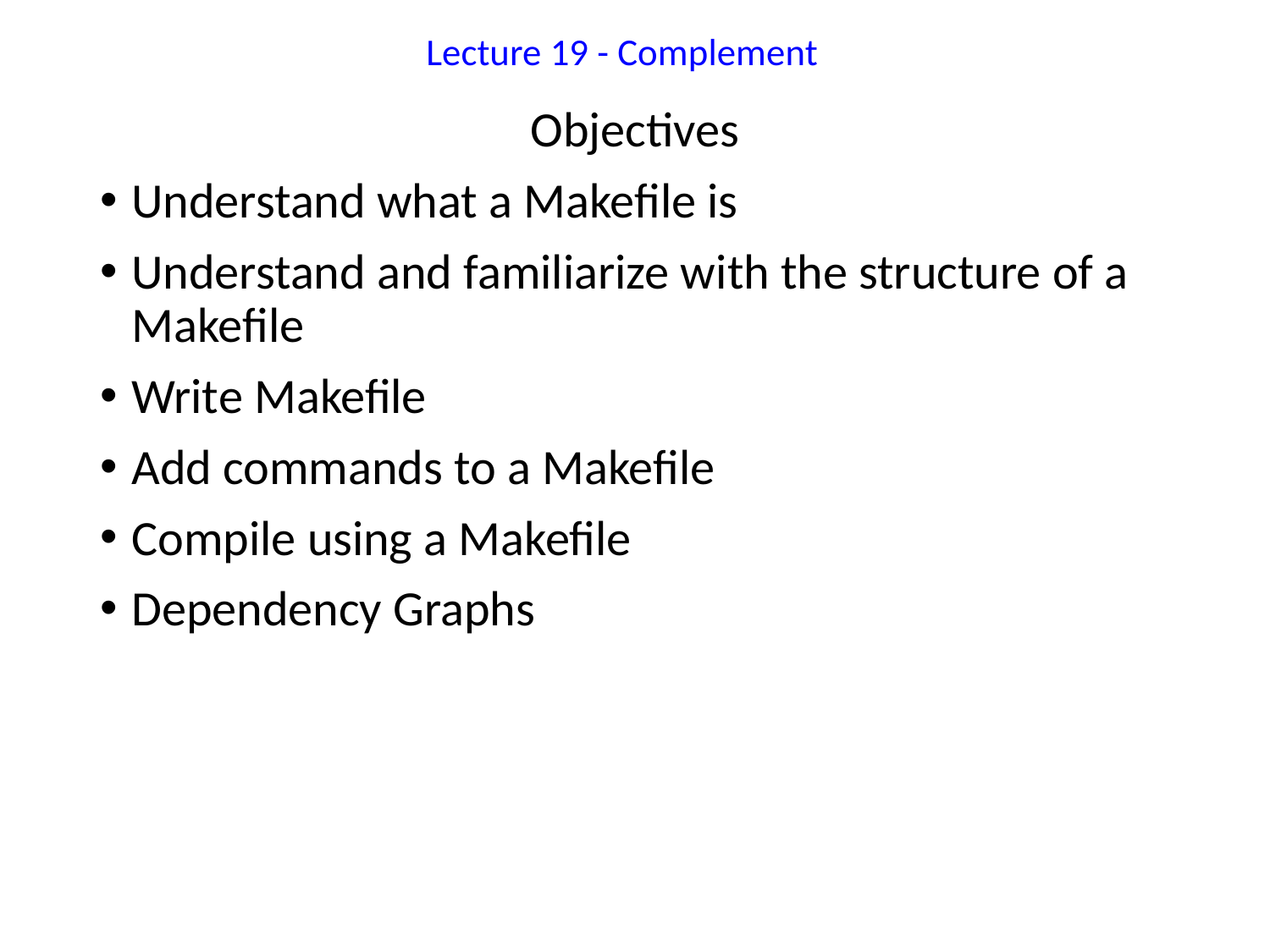

# Lecture 19 - Complement
Objectives
Understand what a Makefile is
Understand and familiarize with the structure of a Makefile
Write Makefile
Add commands to a Makefile
Compile using a Makefile
Dependency Graphs